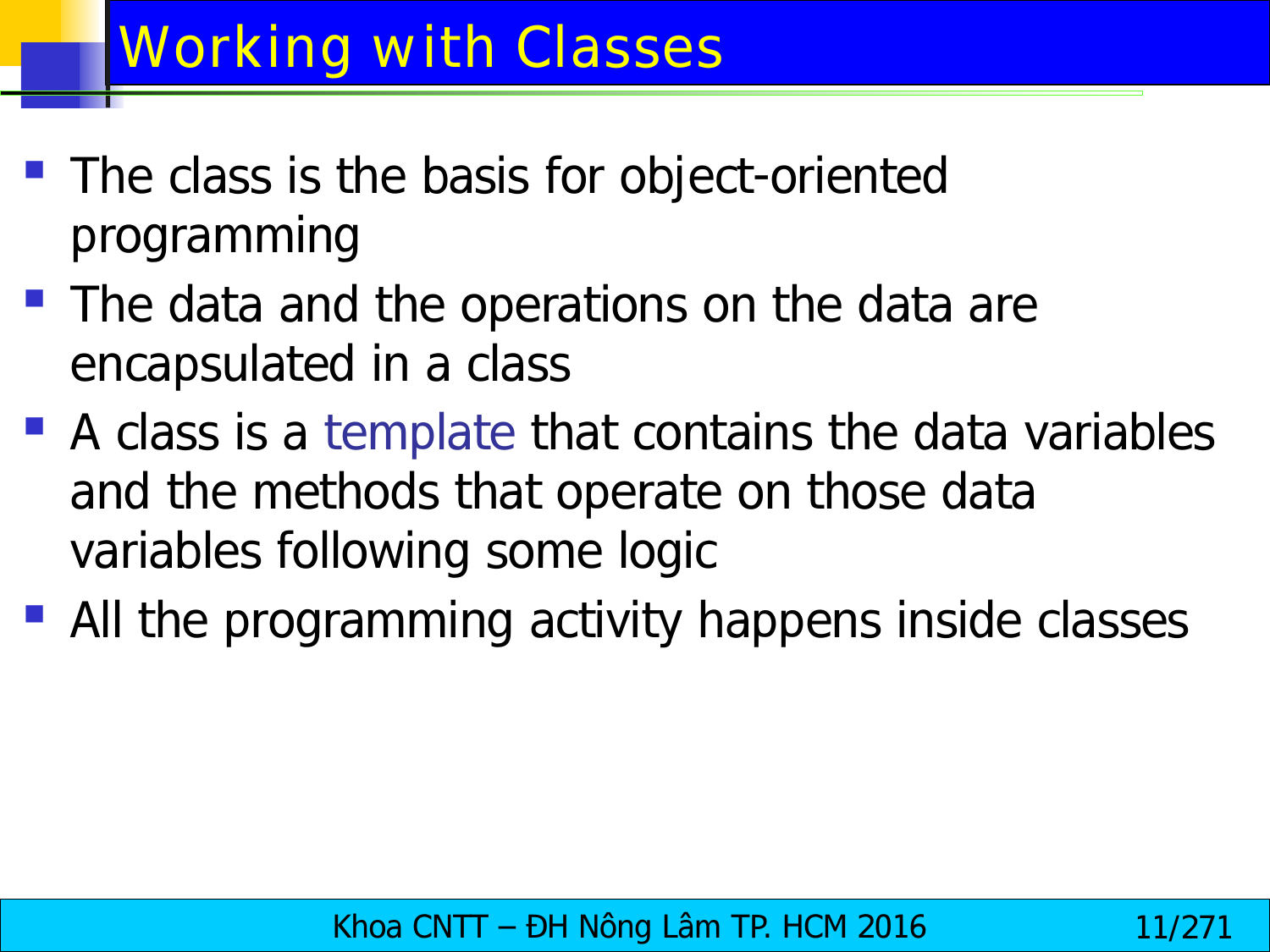

# Working with Classes
The class is the basis for object-oriented programming
The data and the operations on the data are encapsulated in a class
A class is a template that contains the data variables and the methods that operate on those data variables following some logic
All the programming activity happens inside classes